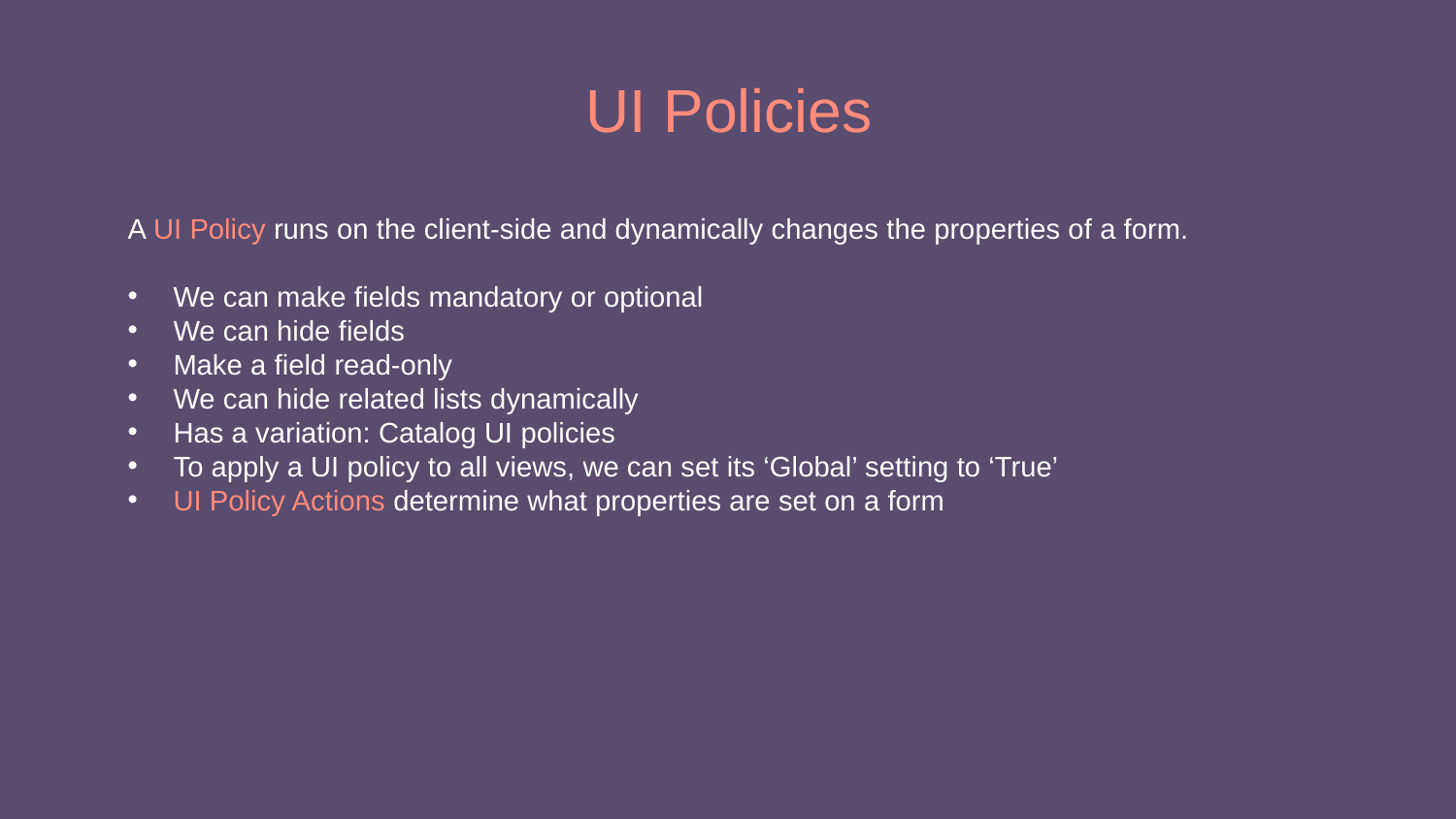

# UI Policies
A UI Policy runs on the client-side and dynamically changes the properties of a form.

We can make fields mandatory or optional
We can hide fields
Make a field read-only
We can hide related lists dynamically
Has a variation: Catalog UI policies
To apply a UI policy to all views, we can set its ‘Global’ setting to ‘True’
UI Policy Actions determine what properties are set on a form